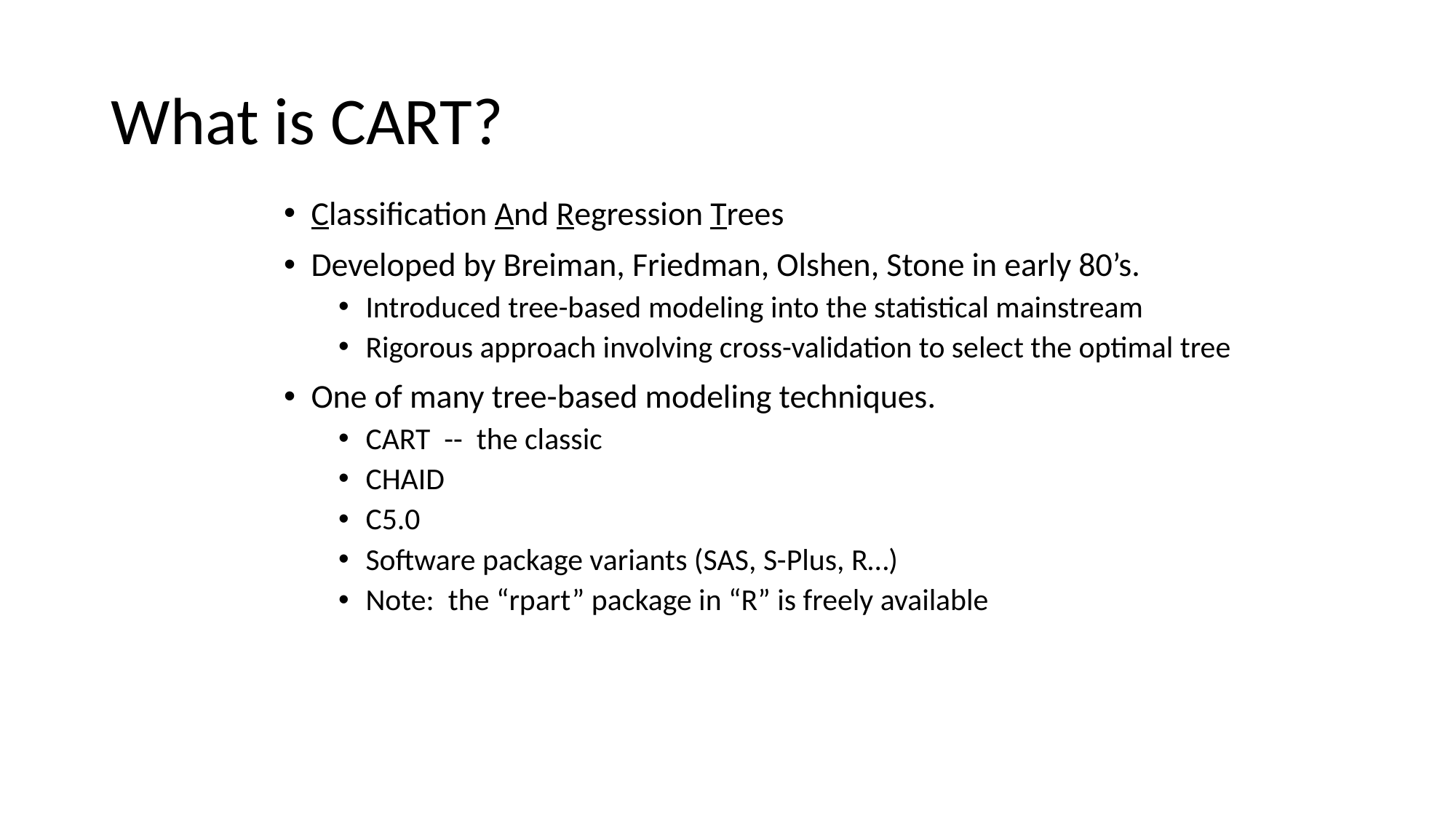

# What is CART?
Classification And Regression Trees
Developed by Breiman, Friedman, Olshen, Stone in early 80’s.
Introduced tree-based modeling into the statistical mainstream
Rigorous approach involving cross-validation to select the optimal tree
One of many tree-based modeling techniques.
CART  --  the classic
CHAID
C5.0
Software package variants (SAS, S-Plus, R…)
Note:  the “rpart” package in “R” is freely available